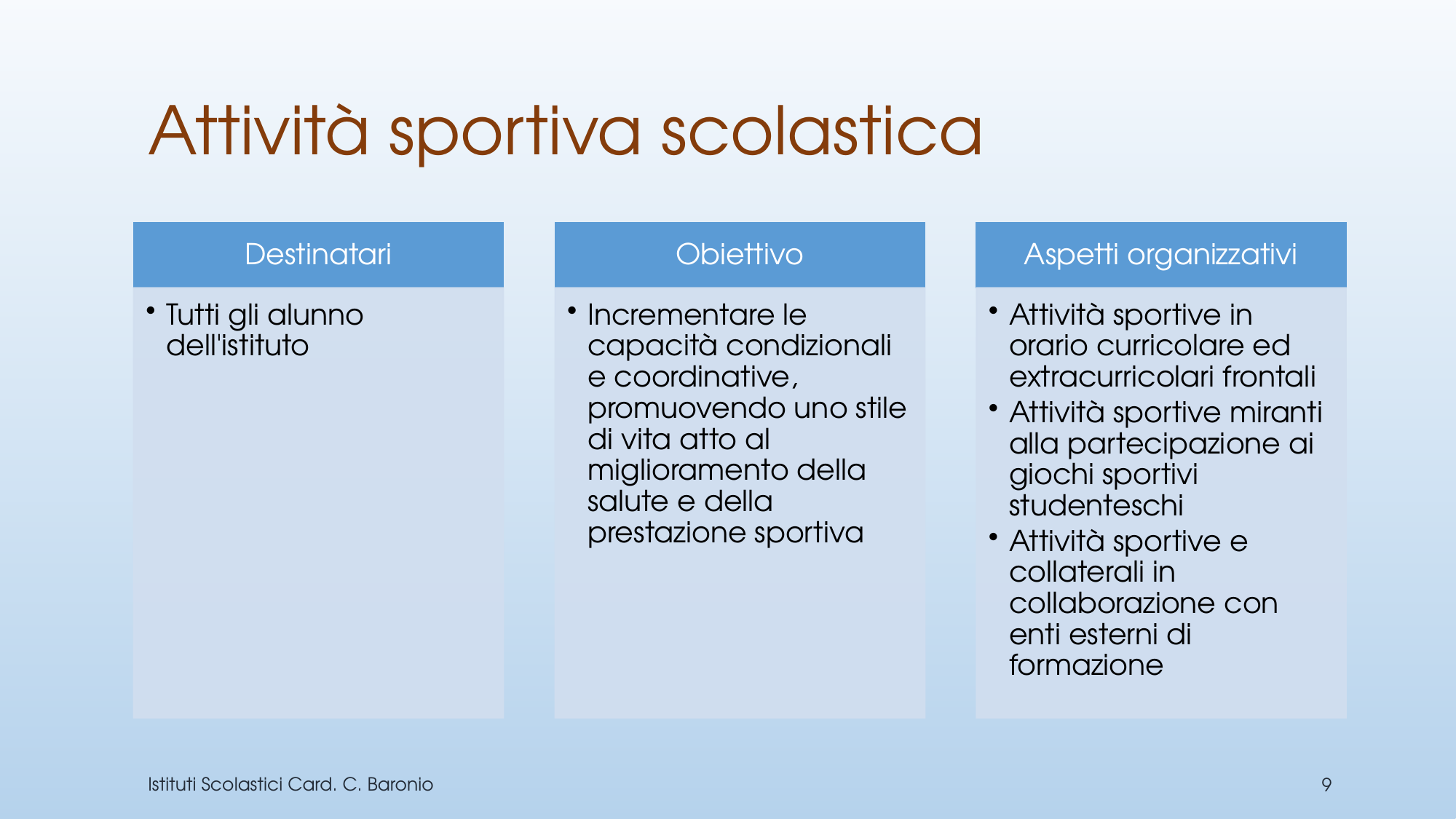

# Attività sportiva scolastica
Destinatari
Tutti gli alunno dell'istituto
Obiettivo
Incrementare le capacità condizionali e coordinative, promuovendo uno stile di vita atto al miglioramento della salute e della prestazione sportiva
Aspetti organizzativi
Attività sportive in orario curricolare ed extracurricolari frontali
Attività sportive miranti alla partecipazione ai giochi sportivi studenteschi
Attività sportive e collaterali in collaborazione con enti esterni di formazione
Istituti Scolastici Card. C. Baronio
9